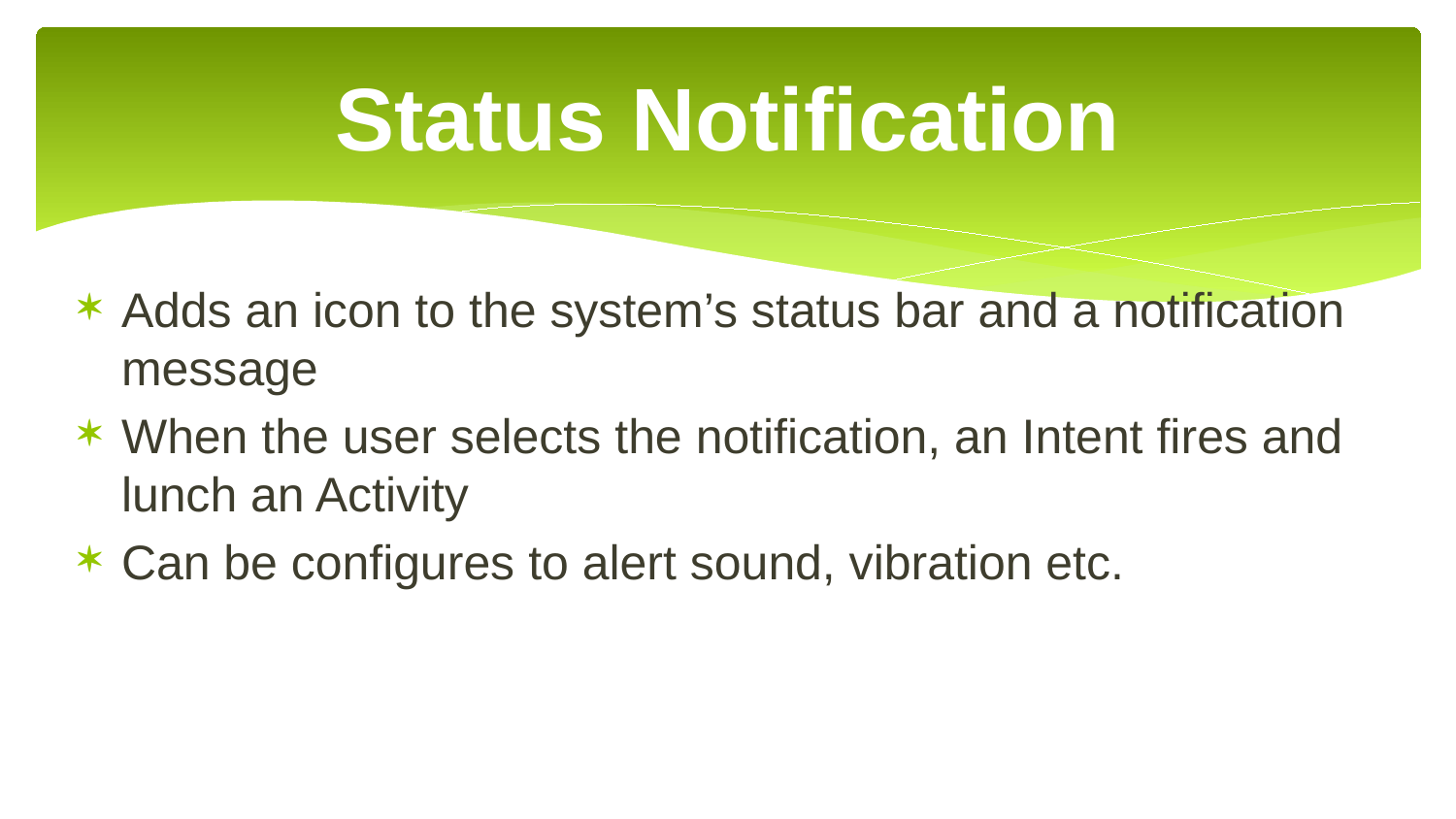

# Status Notification
Adds an icon to the system’s status bar and a notification message
When the user selects the notification, an Intent fires and lunch an Activity
Can be configures to alert sound, vibration etc.